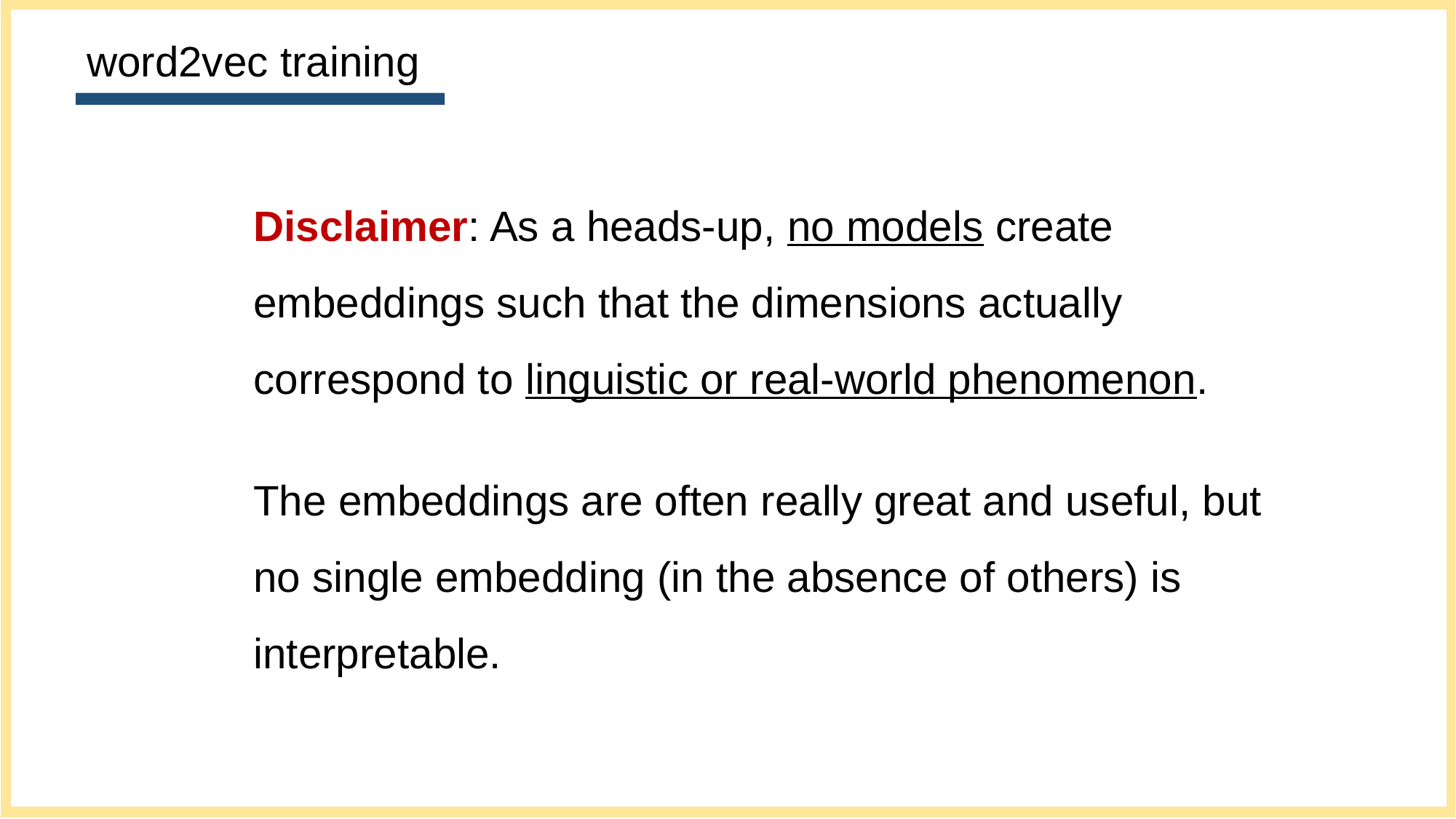

# word2vec training

Disclaimer: As a heads-up, no models create embeddings such that the dimensions actually correspond to linguistic or real-world phenomenon.
The embeddings are often really great and useful, but no single embedding (in the absence of others) is interpretable.
16